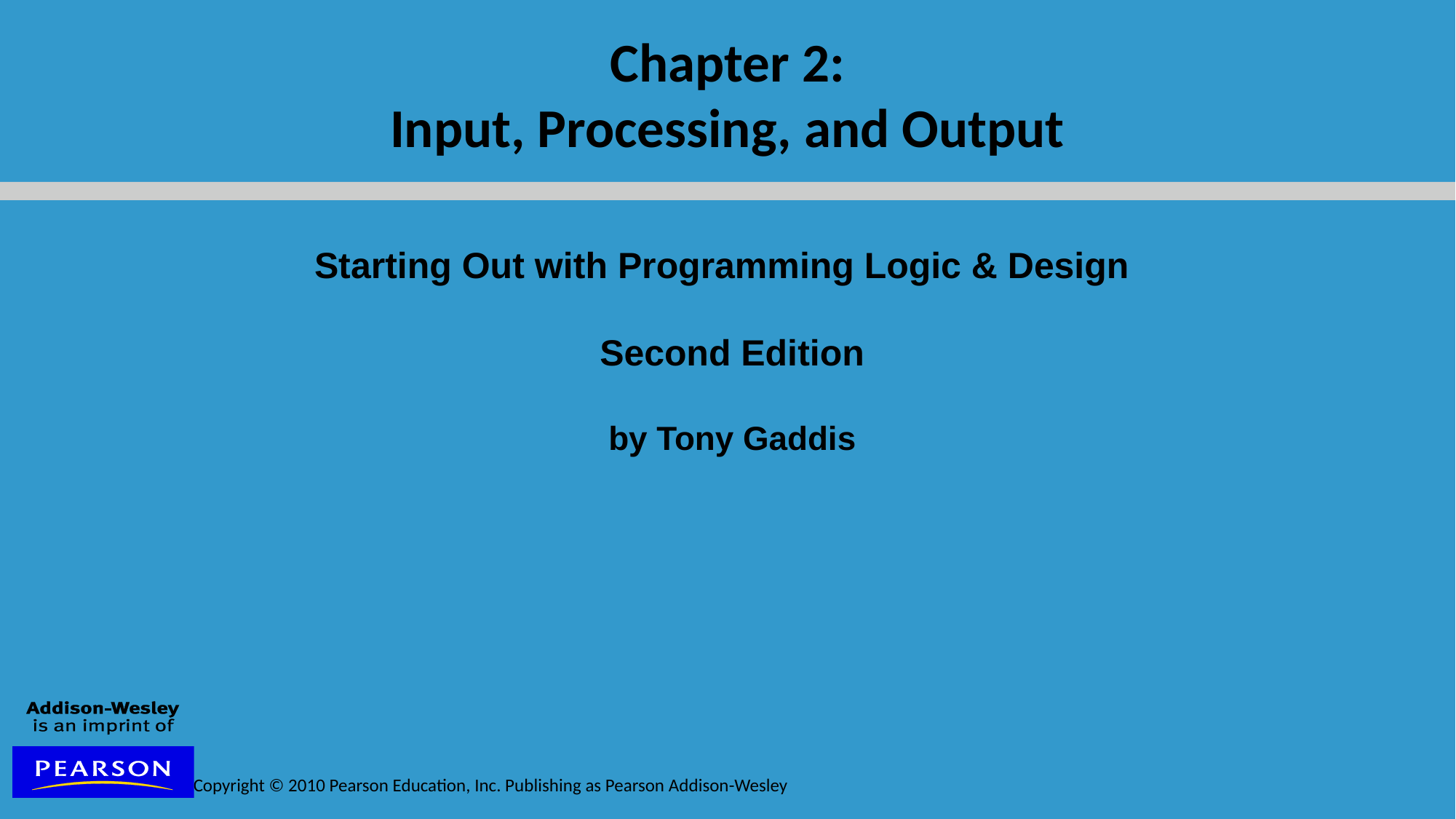

Chapter 2:
Input, Processing, and Output
Starting Out with Programming Logic & Design

Second Edition

by Tony Gaddis